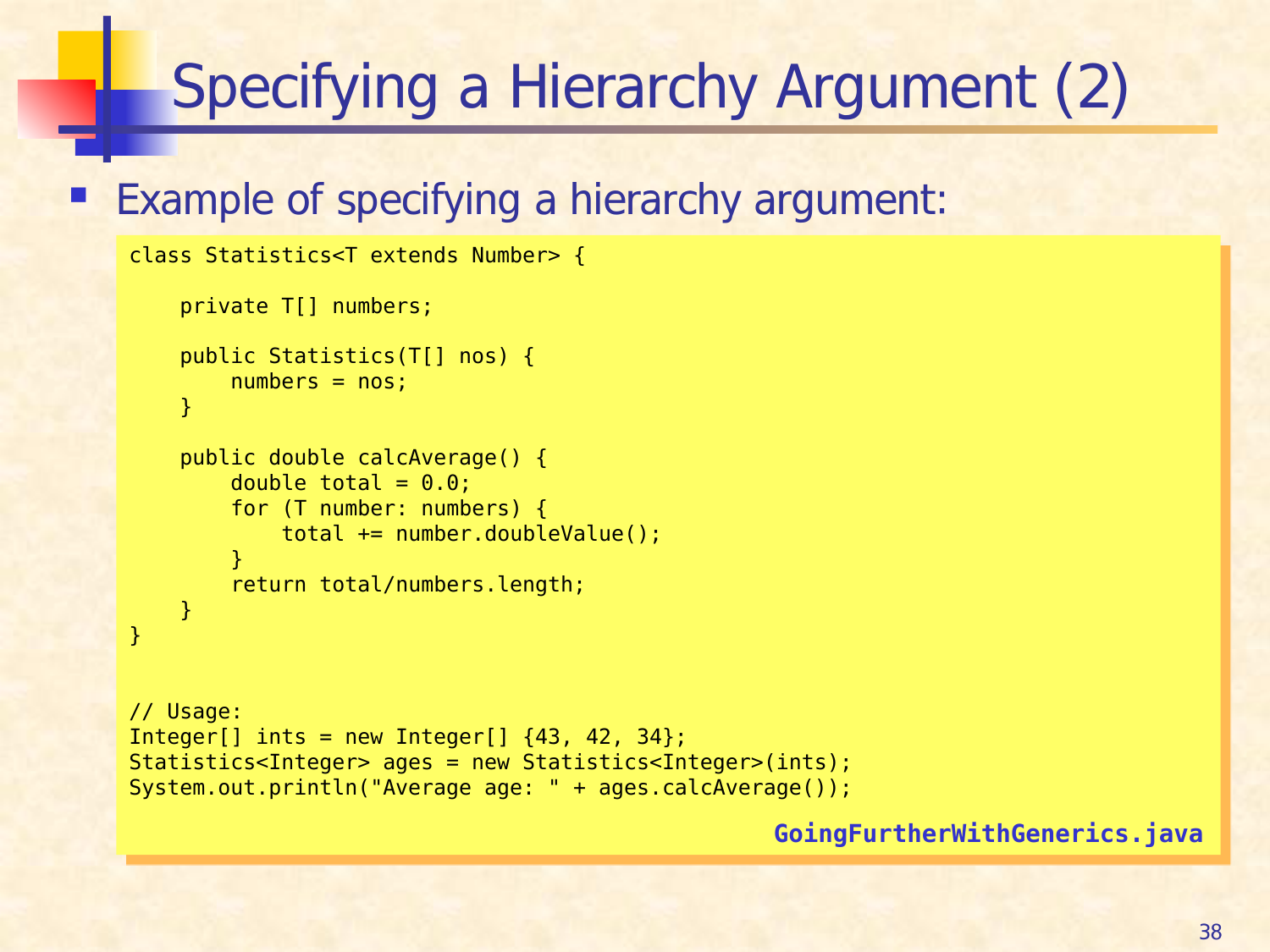

# Specifying a Hierarchy Argument (2)
Example of specifying a hierarchy argument:
class Statistics<T extends Number> {

    private T[] numbers;

    public Statistics(T[] nos) {
        numbers = nos;
    }

    public double calcAverage() {
        double total = 0.0;
        for (T number: numbers) {
            total += number.doubleValue();
        }
        return total/numbers.length;
    }
}

// Usage:
Integer[] ints = new Integer[] {43, 42, 34};
Statistics<Integer> ages = new Statistics<Integer>(ints);
System.out.println("Average age: " + ages.calcAverage());
GoingFurtherWithGenerics.java
38